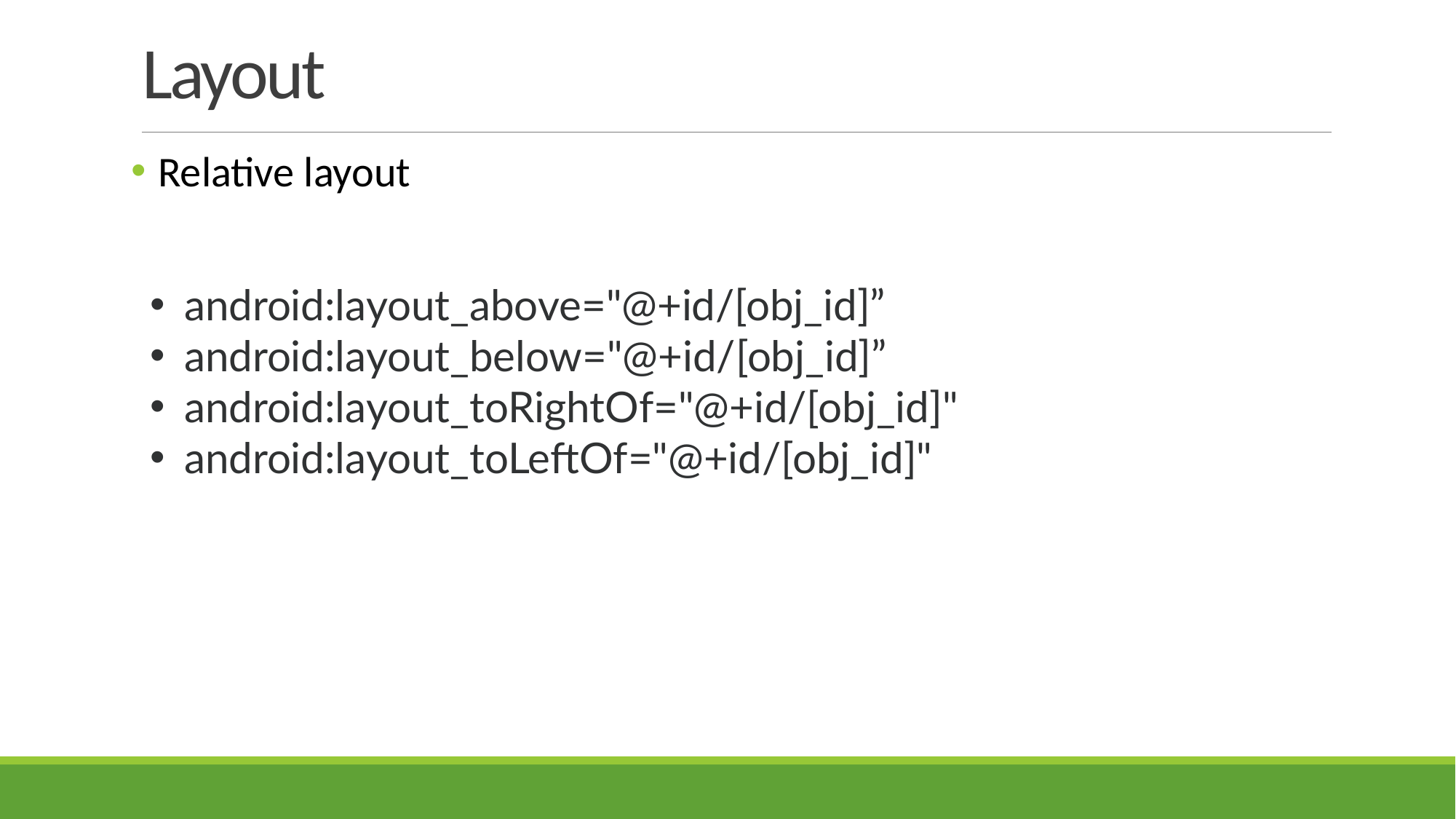

# Layout
Relative layout
android:layout_above="@+id/[obj_id]”
android:layout_below="@+id/[obj_id]”
android:layout_toRightOf="@+id/[obj_id]"
android:layout_toLeftOf="@+id/[obj_id]"